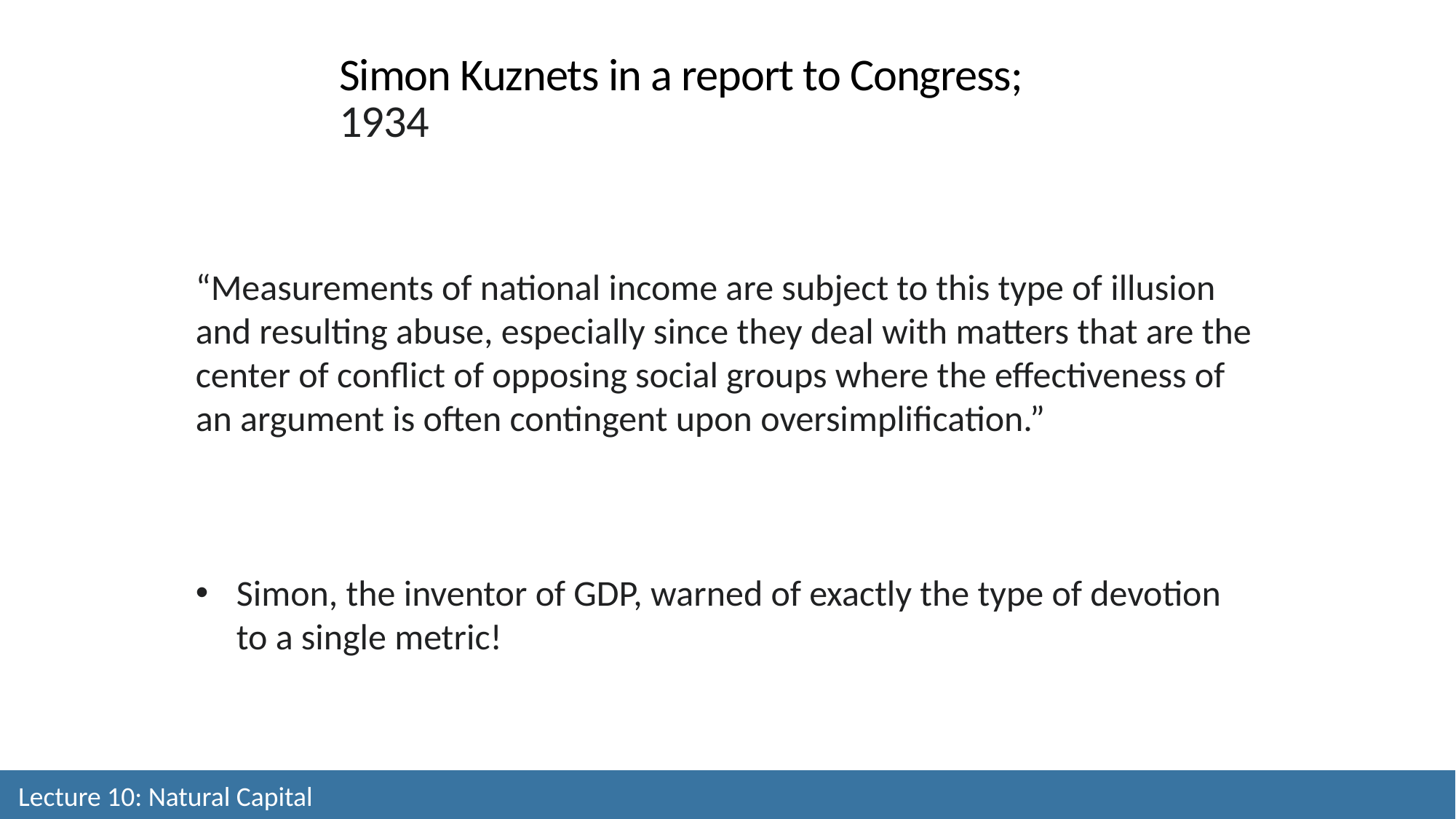

Simon Kuznets in a report to Congress; 1934
“Measurements of national income are subject to this type of illusion and resulting abuse, especially since they deal with matters that are the center of conflict of opposing social groups where the effectiveness of an argument is often contingent upon oversimplification.”

Simon, the inventor of GDP, warned of exactly the type of devotion to a single metric!